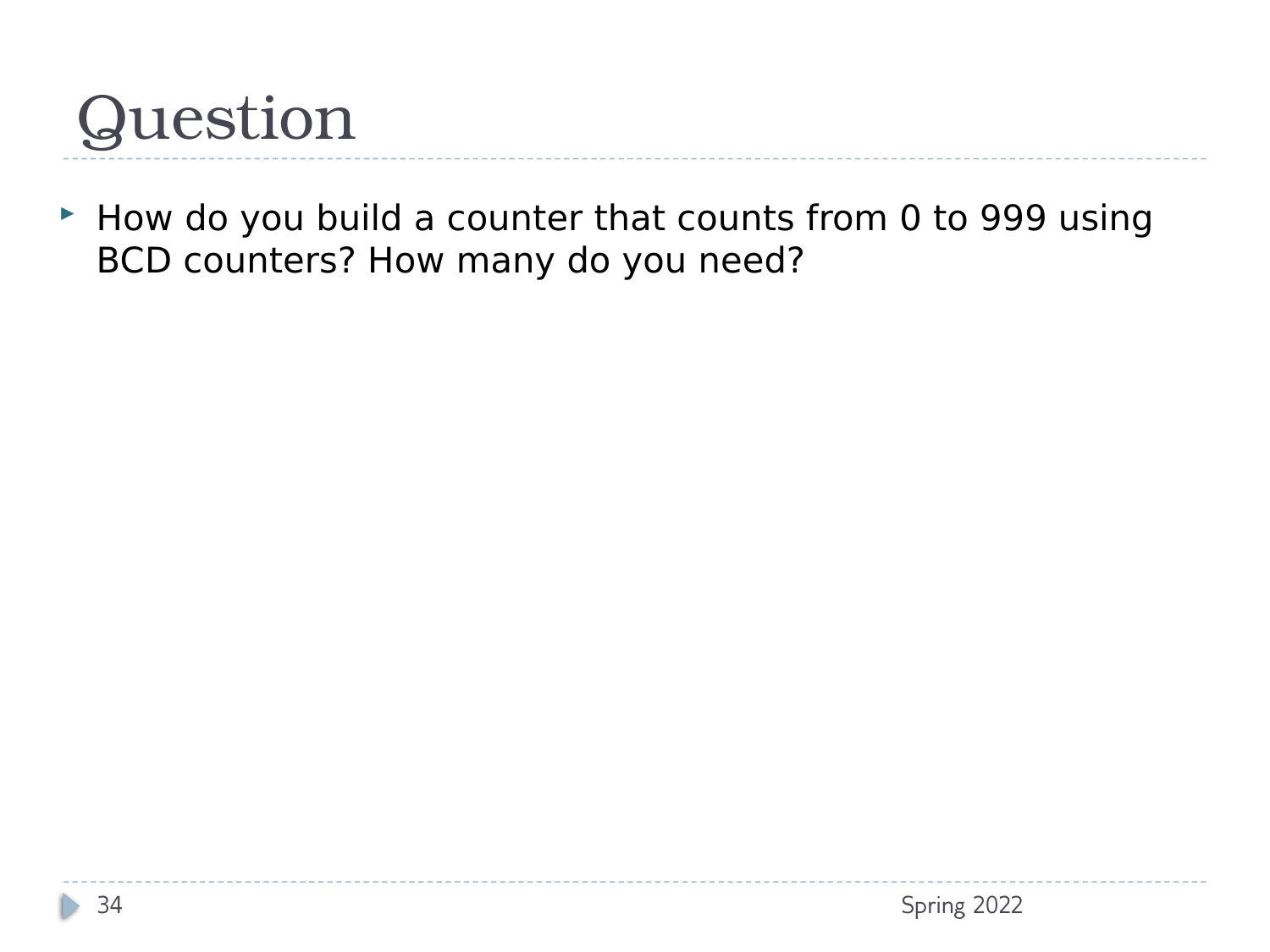

# Question

How do you build a counter that counts from 0 to 999 using BCD counters? How many do you need?
34
Spring 2022